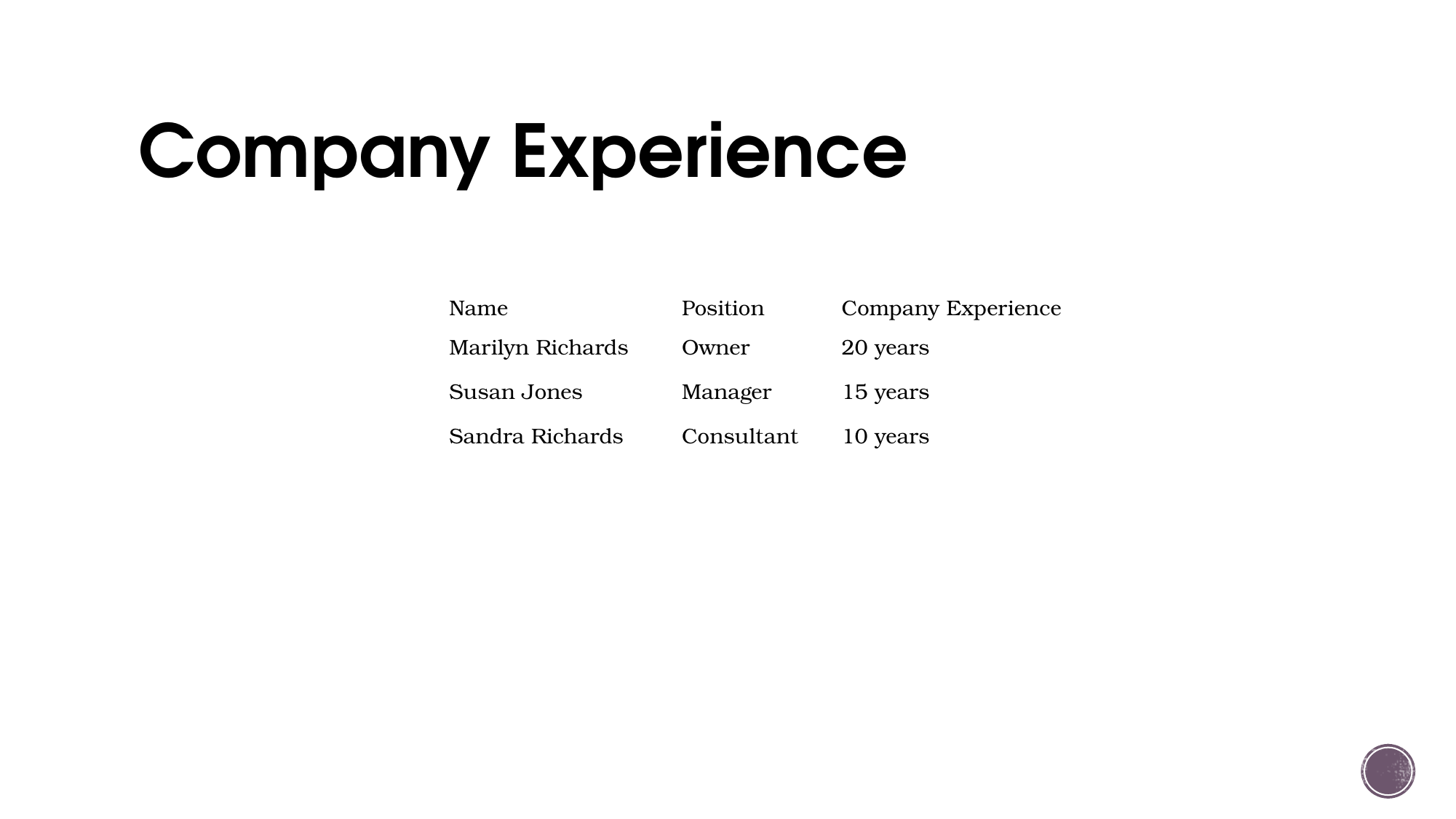

# Company Experience
| Name | Position | Company Experience |  |
| --- | --- | --- | --- |
| Marilyn Richards | Owner | 20 years |  |
| Susan Jones | Manager | 15 years |  |
| Sandra Richards | Consultant | 10 years |  |